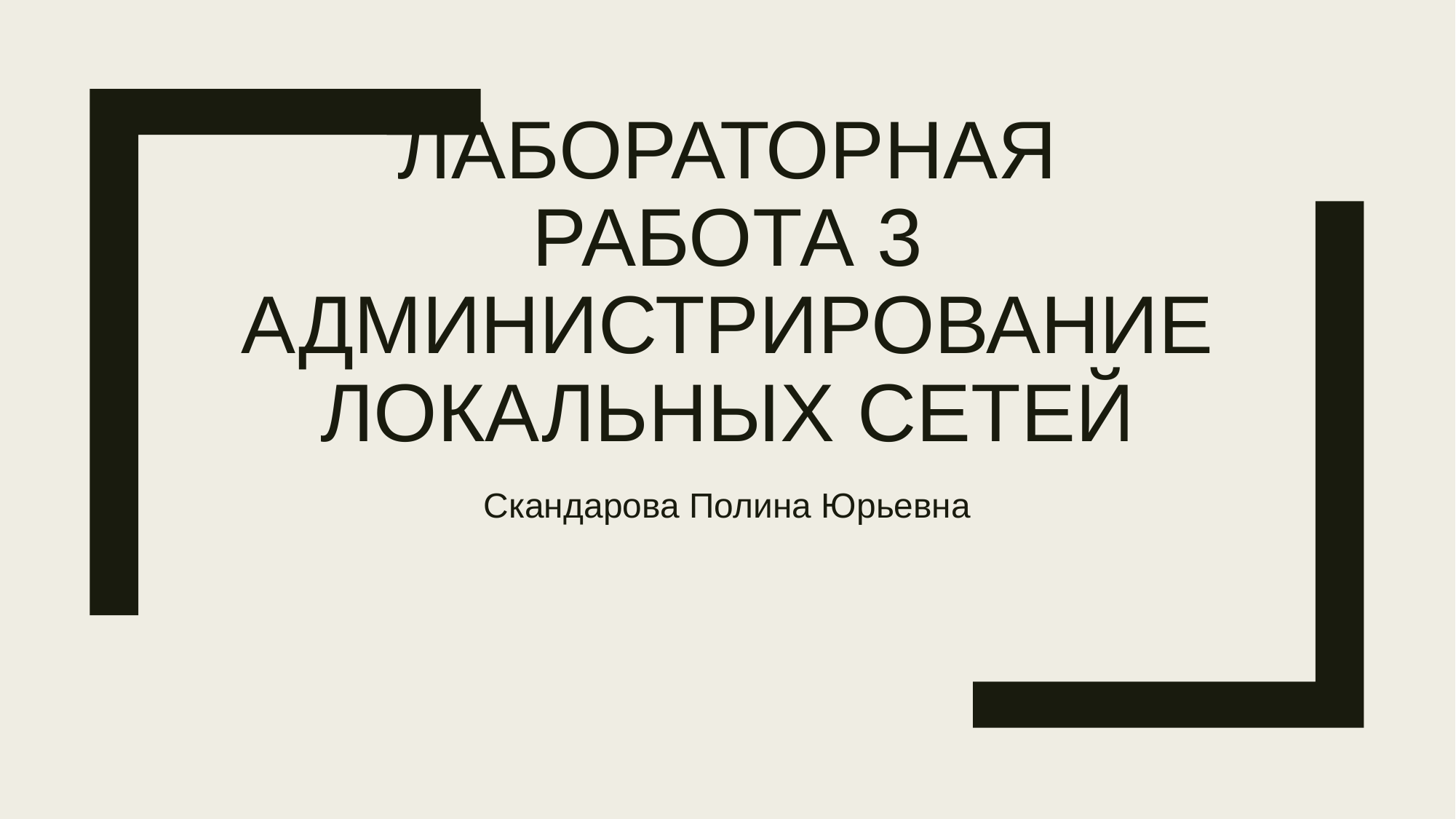

# Лабораторная работа 3 Администрирование локальных сетей
Скандарова Полина Юрьевна